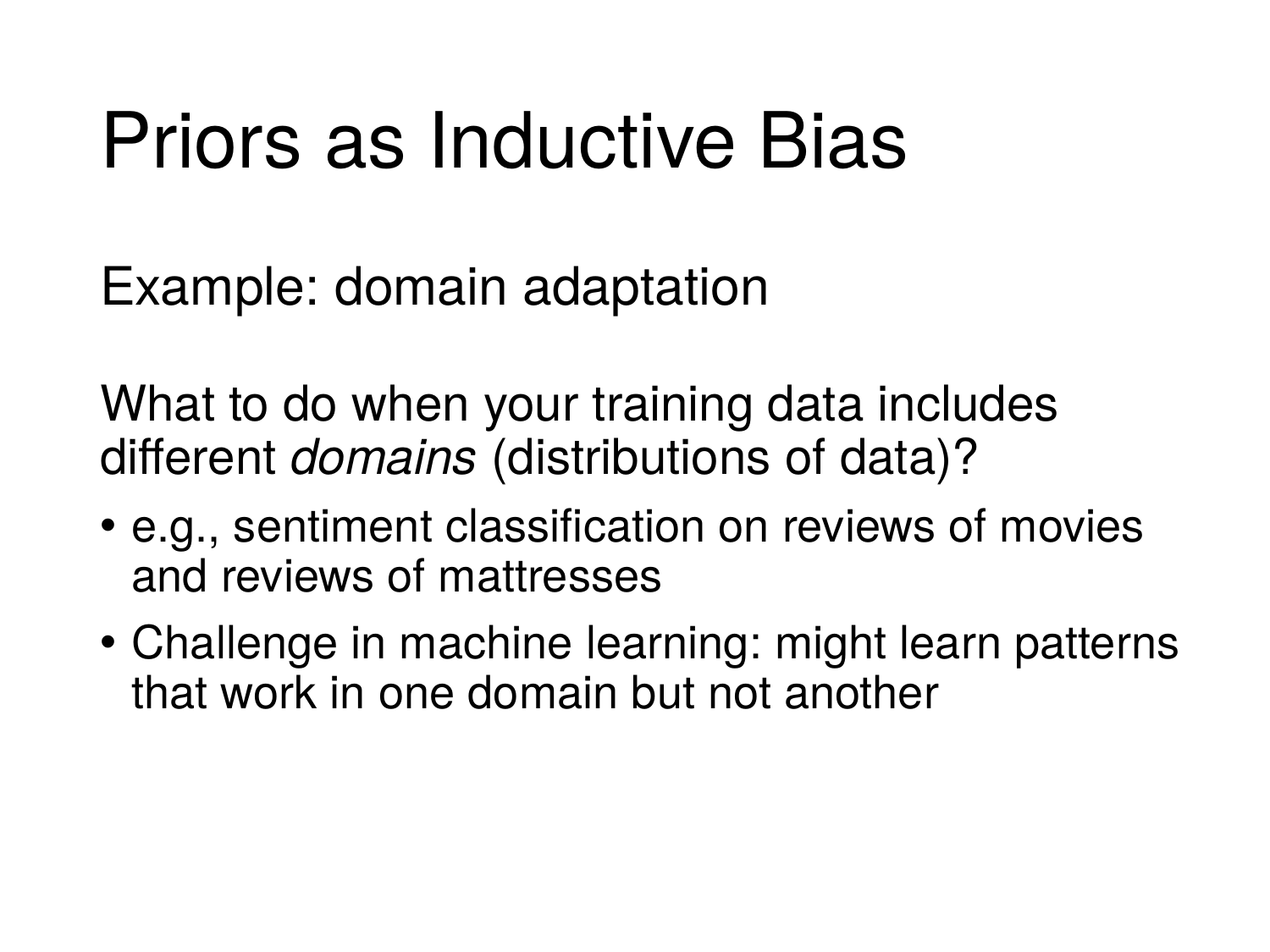

# Priors as Inductive Bias
Example: domain adaptation

What to do when your training data includes different domains (distributions of data)?
e.g., sentiment classification on reviews of movies and reviews of mattresses
Challenge in machine learning: might learn patterns that work in one domain but not another